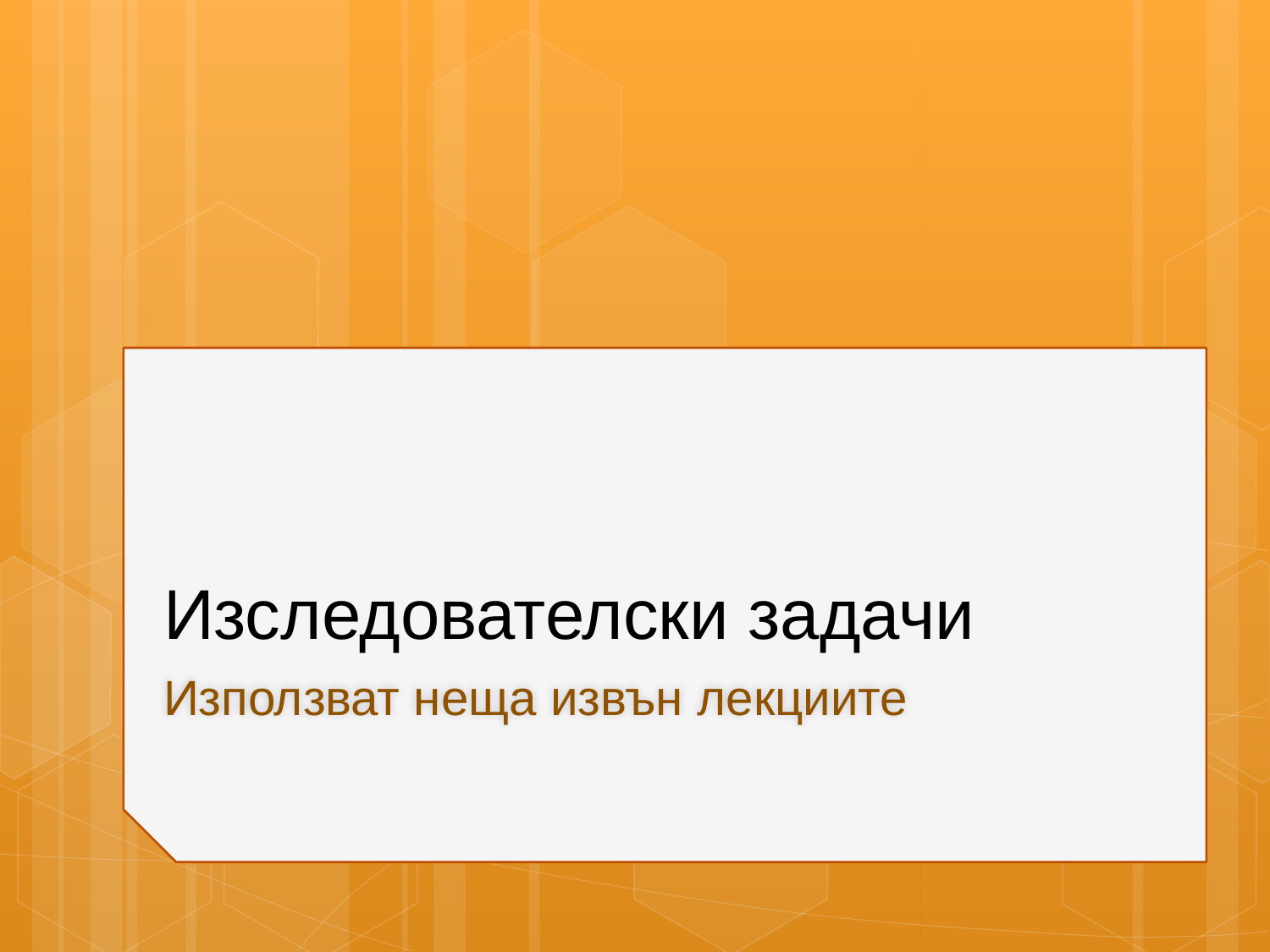

Изследователски задачи
# Използват неща извън лекциите